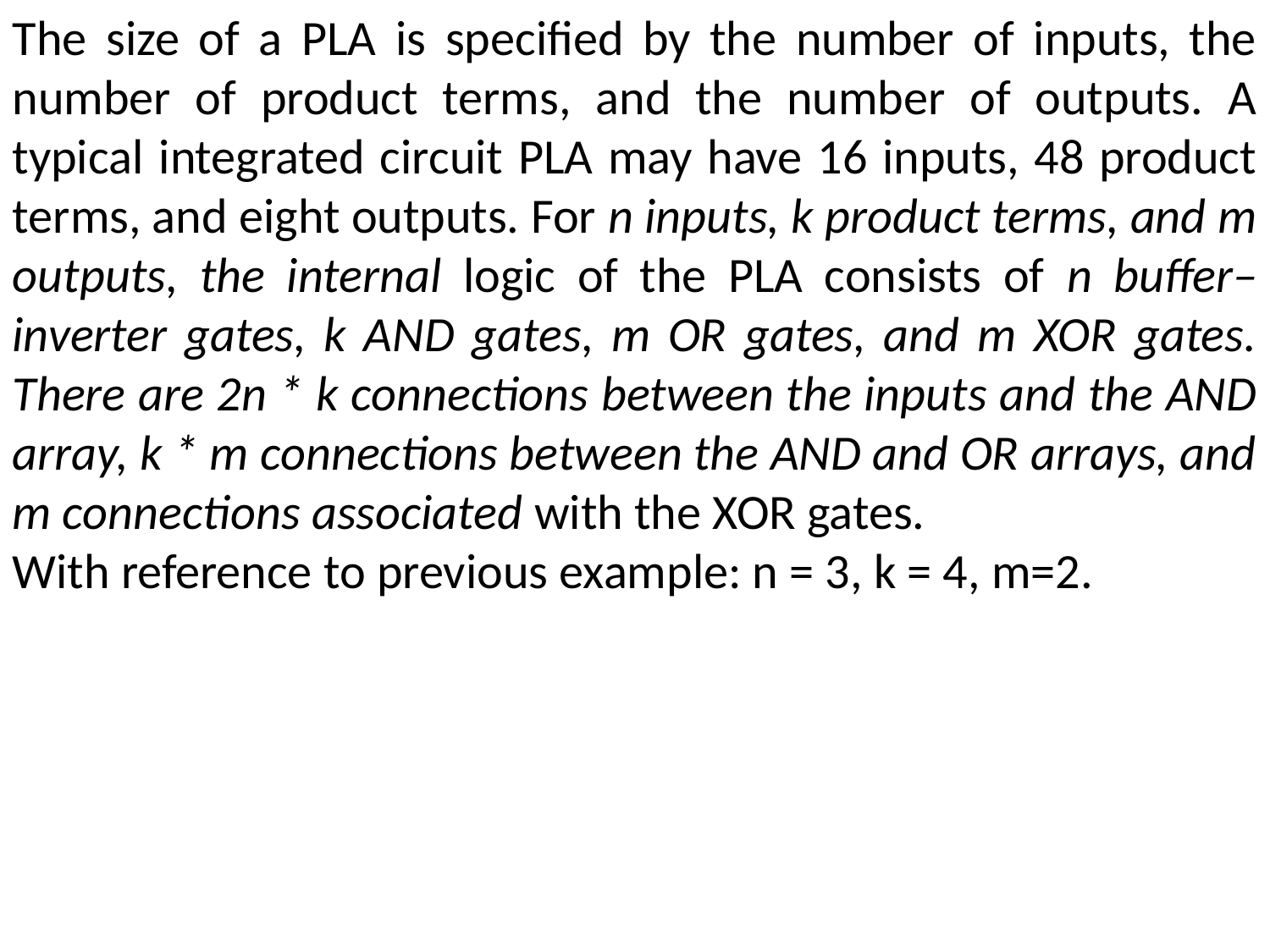

The size of a PLA is specified by the number of inputs, the number of product terms, and the number of outputs. A typical integrated circuit PLA may have 16 inputs, 48 product terms, and eight outputs. For n inputs, k product terms, and m outputs, the internal logic of the PLA consists of n buffer–inverter gates, k AND gates, m OR gates, and m XOR gates. There are 2n * k connections between the inputs and the AND array, k * m connections between the AND and OR arrays, and m connections associated with the XOR gates.
With reference to previous example: n = 3, k = 4, m=2.